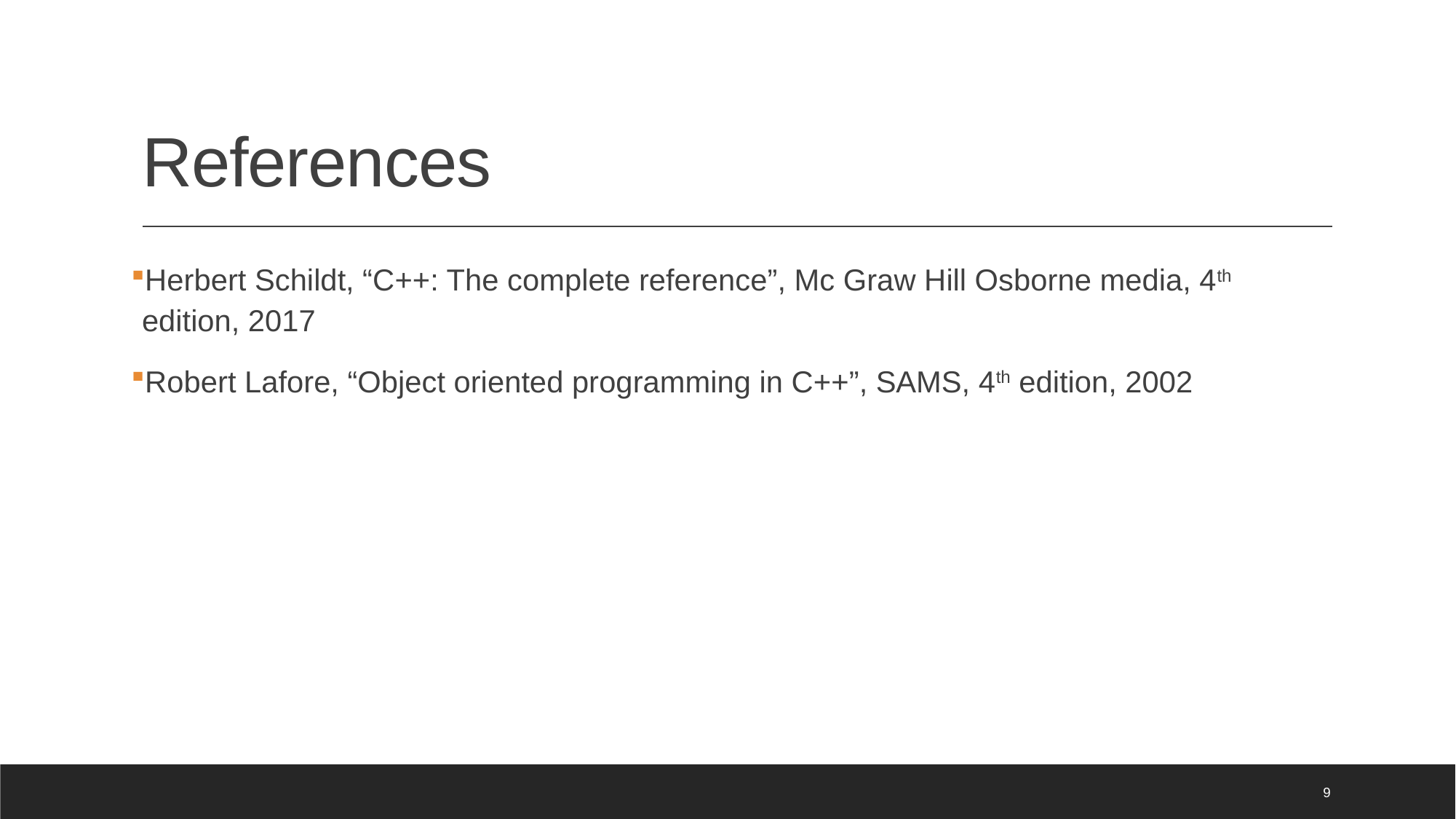

# References
Herbert Schildt, “C++: The complete reference”, Mc Graw Hill Osborne media, 4th edition, 2017
Robert Lafore, “Object oriented programming in C++”, SAMS, 4th edition, 2002
9